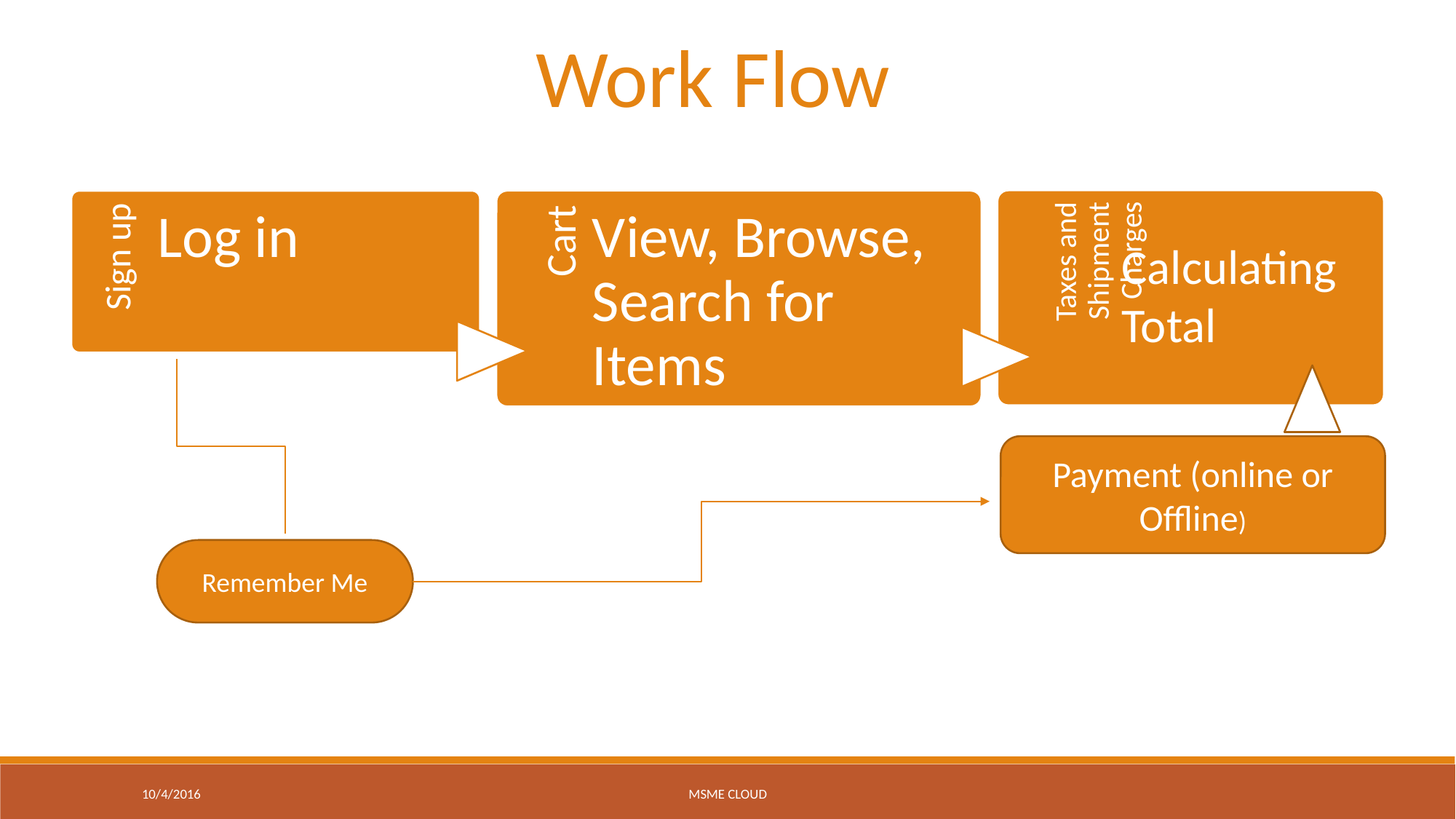

Work Flow
Sign up
Log in
Cart
View, Browse, Search for Items
Taxes and Shipment Charges

Calculating Total

Payment (online or Offline)
Remember Me
10/4/2016
MSME Cloud